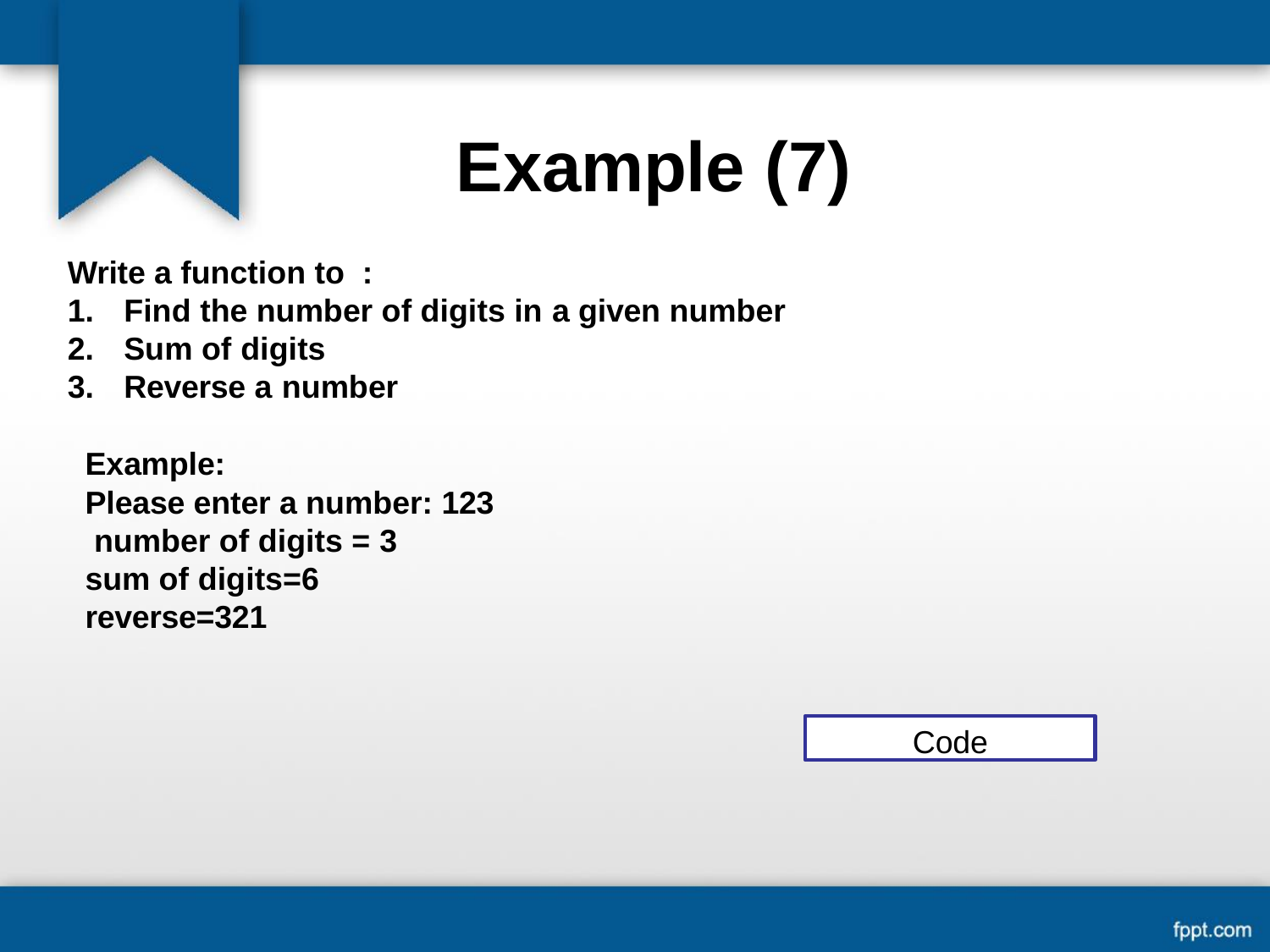

# Example (7)
Write a function to :
Find the number of digits in a given number
Sum of digits
Reverse a number

Example:
Please enter a number: 123  number of digits = 3
sum of digits=6
reverse=321
Code